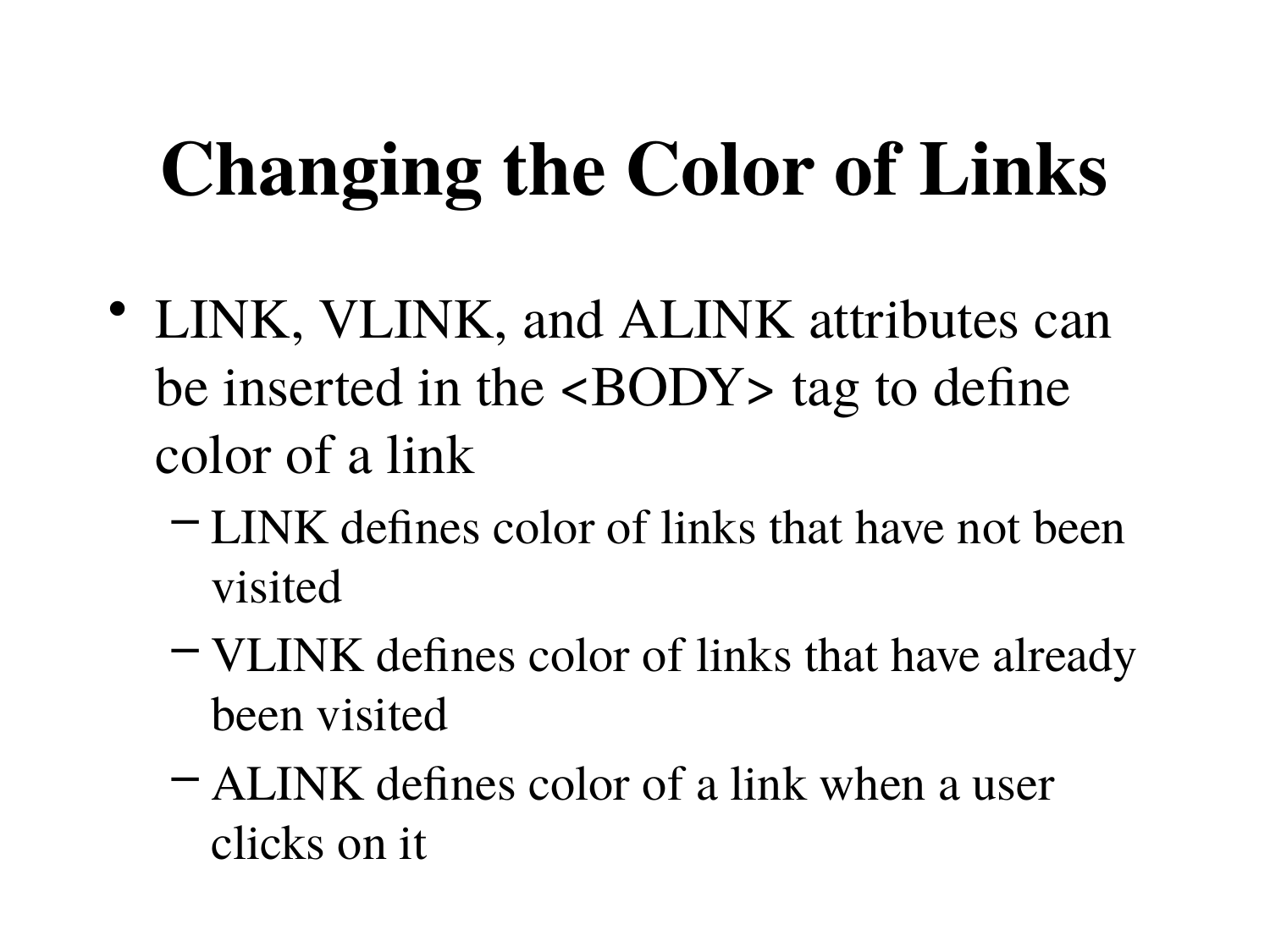

# Changing the Color of Links
LINK, VLINK, and ALINK attributes can be inserted in the <BODY> tag to define color of a link
LINK defines color of links that have not been visited
VLINK defines color of links that have already been visited
ALINK defines color of a link when a user clicks on it